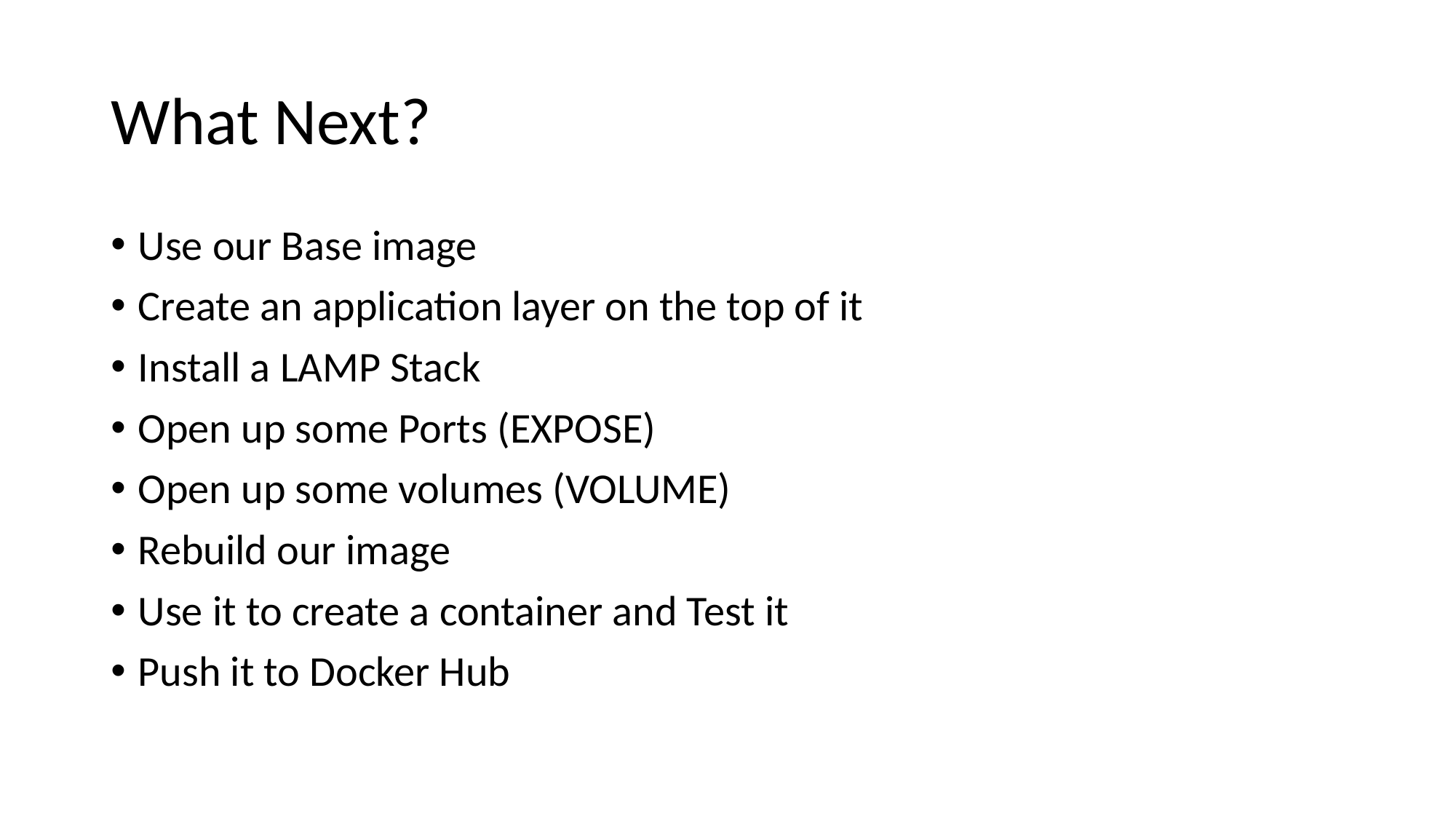

# What Next?
Use our Base image
Create an application layer on the top of it
Install a LAMP Stack
Open up some Ports (EXPOSE)
Open up some volumes (VOLUME)
Rebuild our image
Use it to create a container and Test it
Push it to Docker Hub